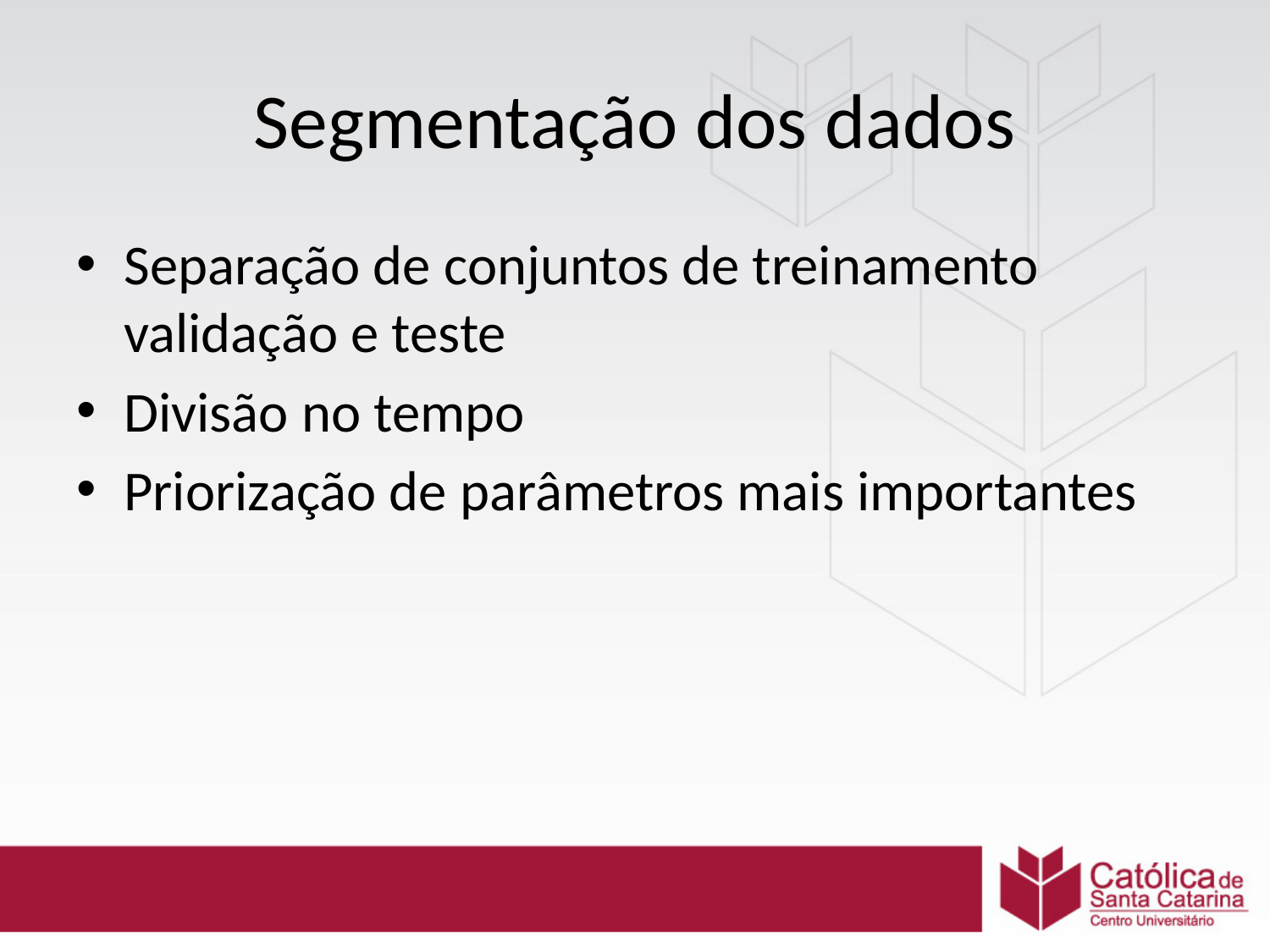

# Segmentação dos dados
Separação de conjuntos de treinamento validação e teste
Divisão no tempo
Priorização de parâmetros mais importantes